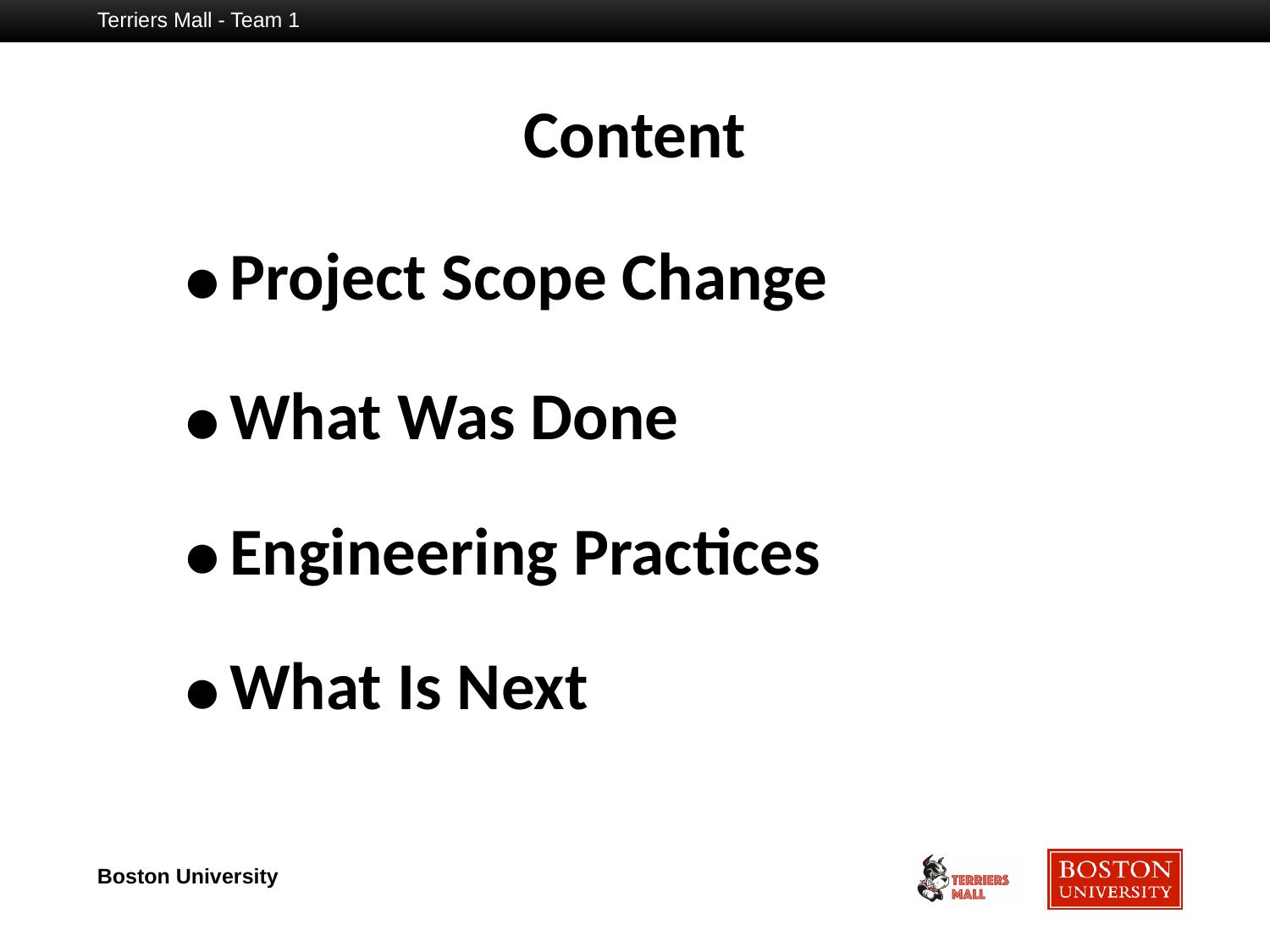

Terriers Mall - Team 1

Content
Project Scope Change
# What Was Done
Engineering Practices
What Is Next